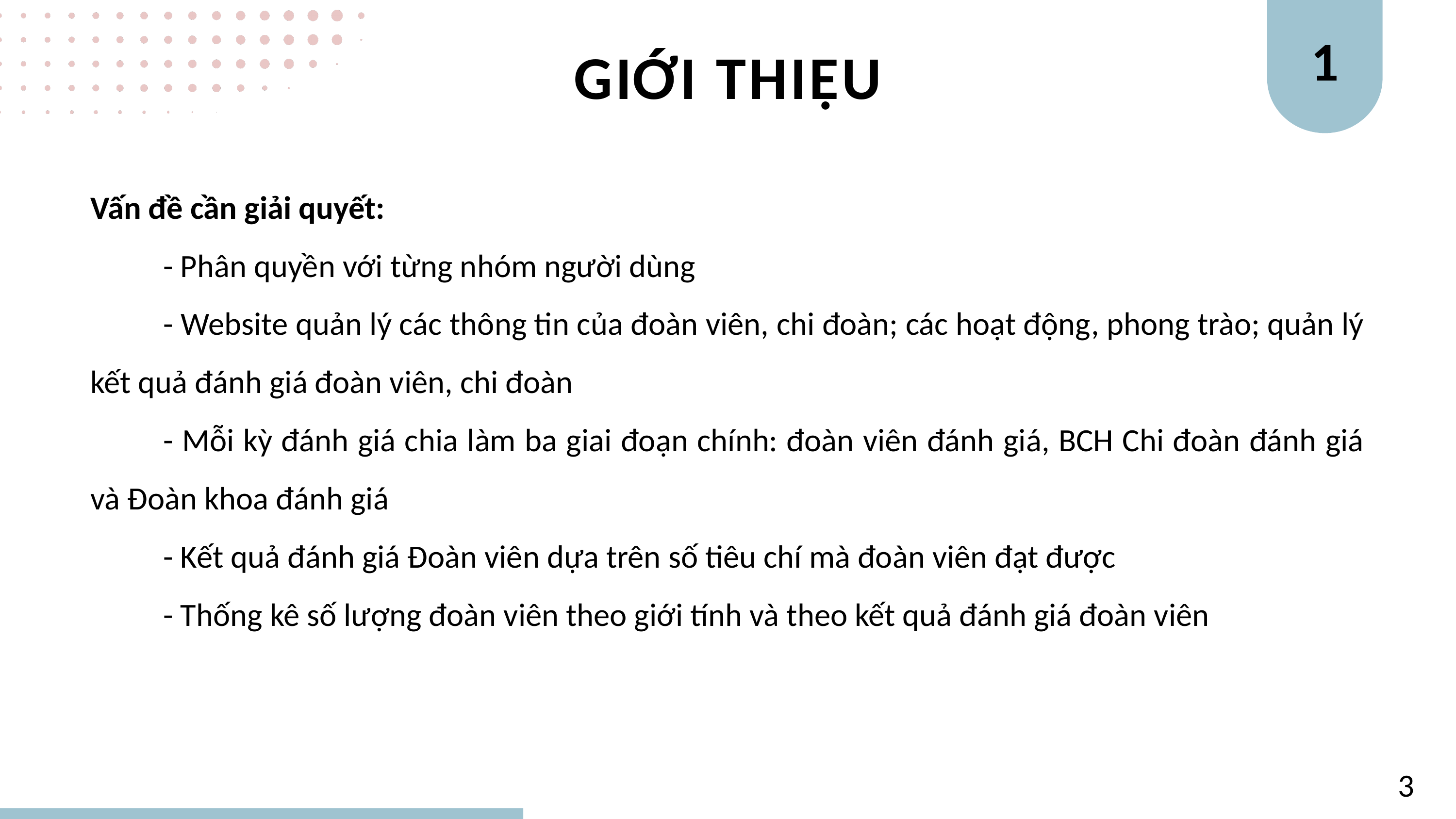

1

GIỚI THIỆU
Vấn đề cần giải quyết:
- Phân quyền với từng nhóm người dùng
- Website quản lý các thông tin của đoàn viên, chi đoàn; các hoạt động, phong trào; quản lý kết quả đánh giá đoàn viên, chi đoàn
- Mỗi kỳ đánh giá chia làm ba giai đoạn chính: đoàn viên đánh giá, BCH Chi đoàn đánh giá và Đoàn khoa đánh giá
- Kết quả đánh giá Đoàn viên dựa trên số tiêu chí mà đoàn viên đạt được
- Thống kê số lượng đoàn viên theo giới tính và theo kết quả đánh giá đoàn viên
3